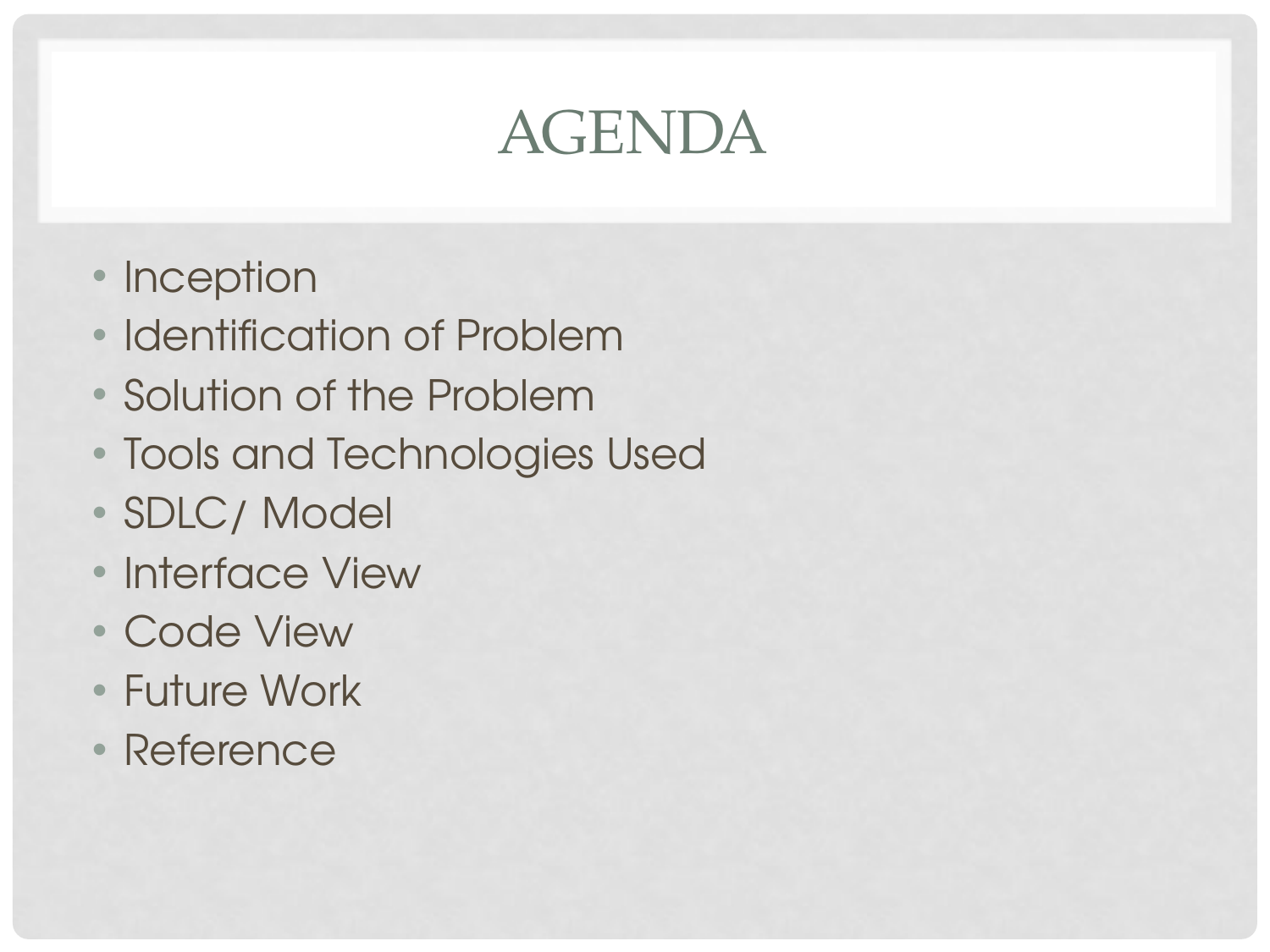

# Agenda
Inception
Identification of Problem
Solution of the Problem
Tools and Technologies Used
SDLC/ Model
Interface View
Code View
Future Work
Reference